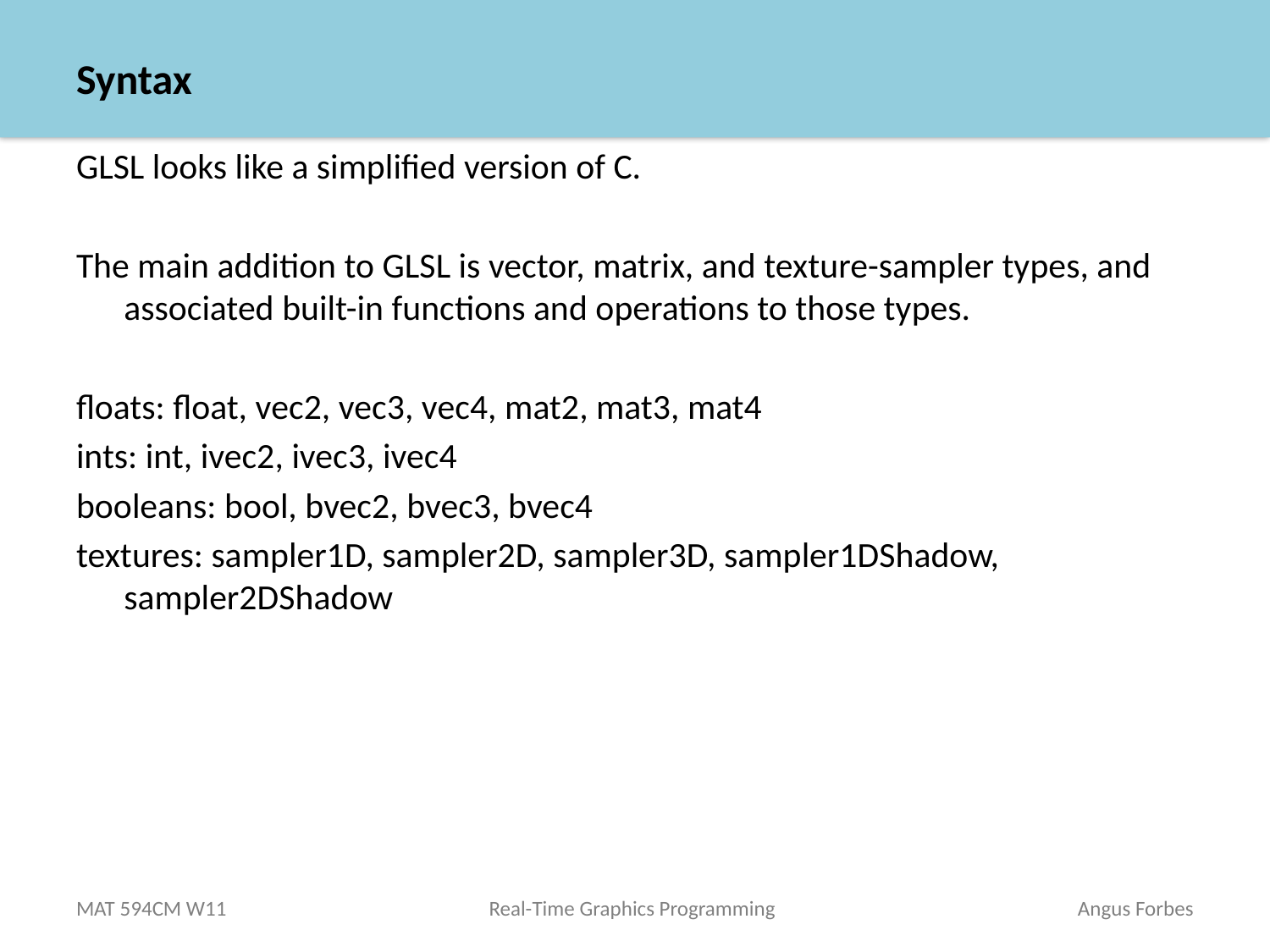

# Syntax
GLSL looks like a simplified version of C.

The main addition to GLSL is vector, matrix, and texture-sampler types, and associated built-in functions and operations to those types.

floats: float, vec2, vec3, vec4, mat2, mat3, mat4
ints: int, ivec2, ivec3, ivec4
booleans: bool, bvec2, bvec3, bvec4
textures: sampler1D, sampler2D, sampler3D, sampler1DShadow, sampler2DShadow